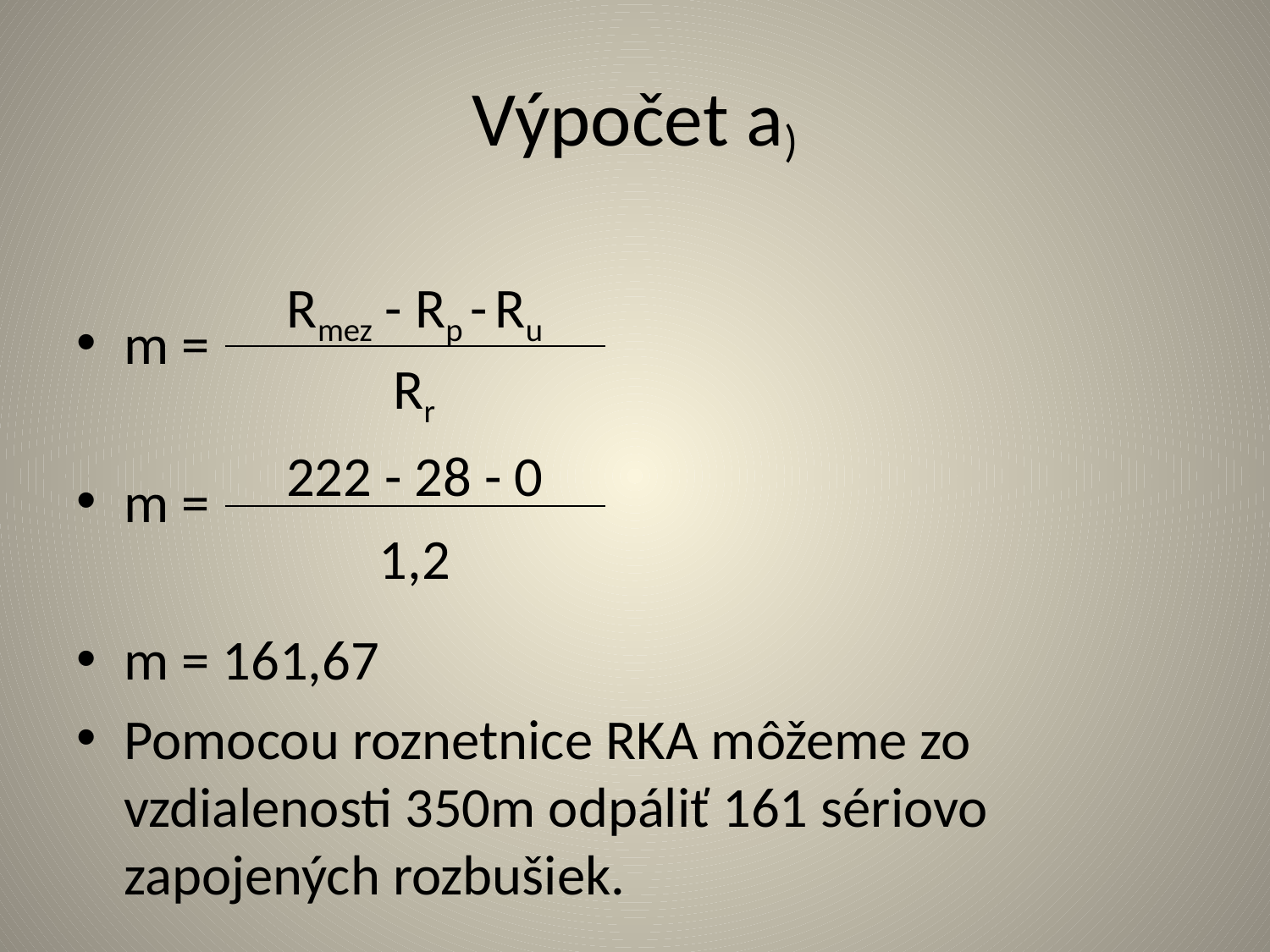

# Výpočet a)

m =

m =

m = 161,67
Pomocou roznetnice RKA môžeme zo vzdialenosti 350m odpáliť 161 sériovo zapojených rozbušiek.
Rmez - Rp - Ru
Rr
222 - 28 - 0
1,2